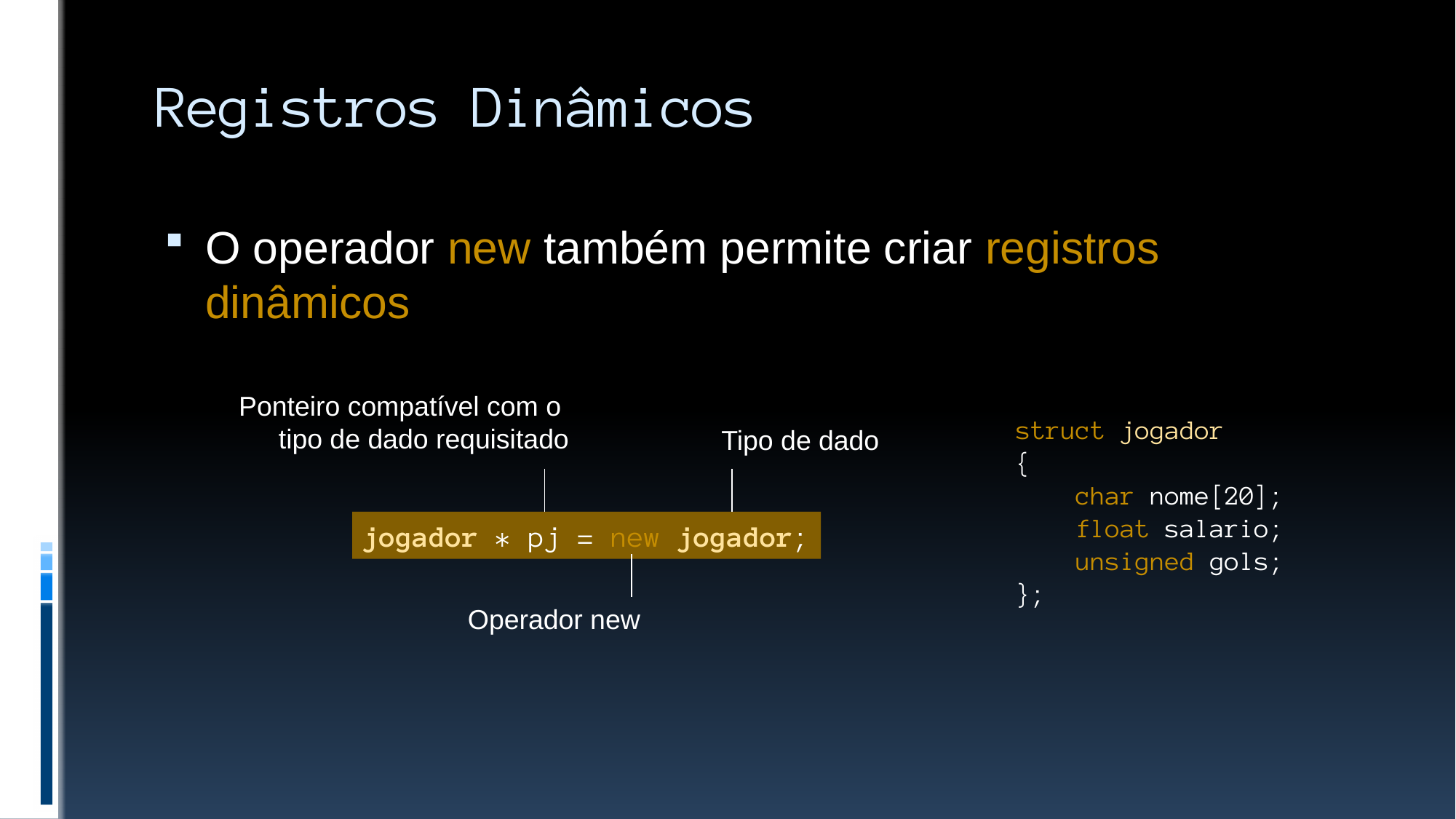

# Registros Dinâmicos
O operador new também permite criar registros dinâmicos
Ponteiro compatível com o
tipo de dado requisitado
struct jogador
{
    char nome[20];
    float salario;
    unsigned gols;
};
Tipo de dado
jogador * pj = new jogador;
Operador new